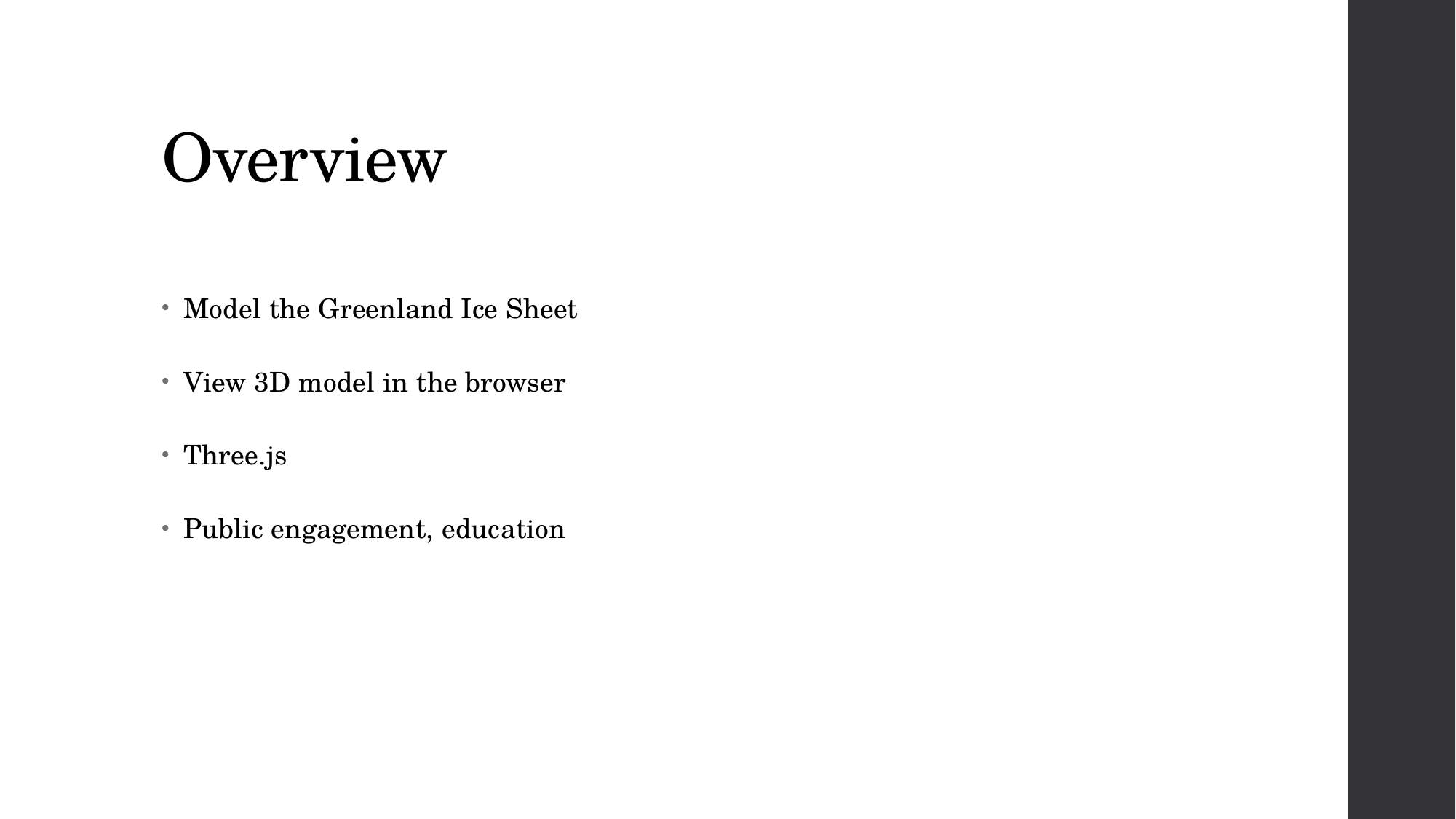

# Overview
Model the Greenland Ice Sheet
View 3D model in the browser
Three.js
Public engagement, education